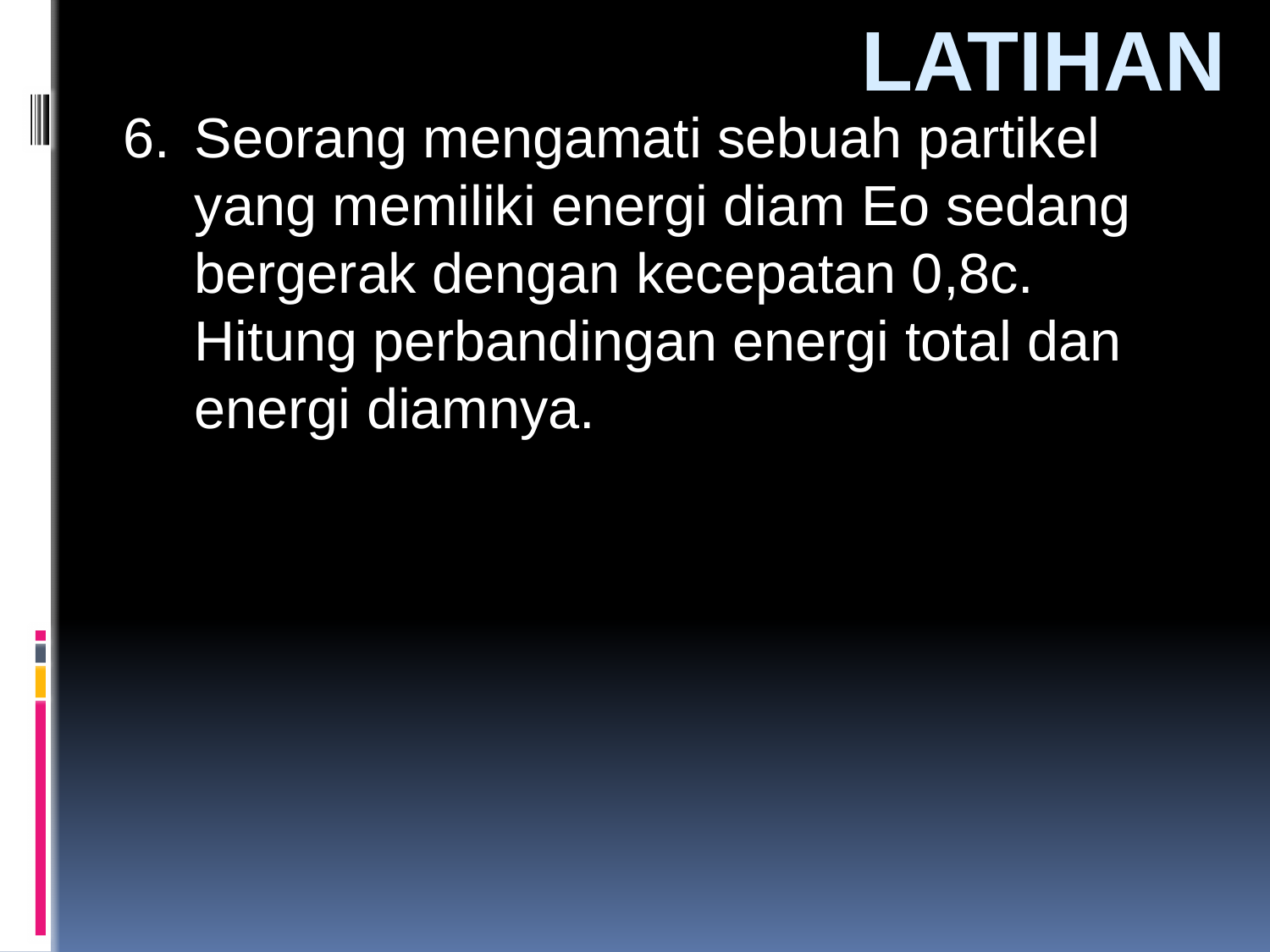

# LATIHAN
Seorang mengamati sebuah partikel yang memiliki energi diam Eo sedang bergerak dengan kecepatan 0,8c. Hitung perbandingan energi total dan energi diamnya.